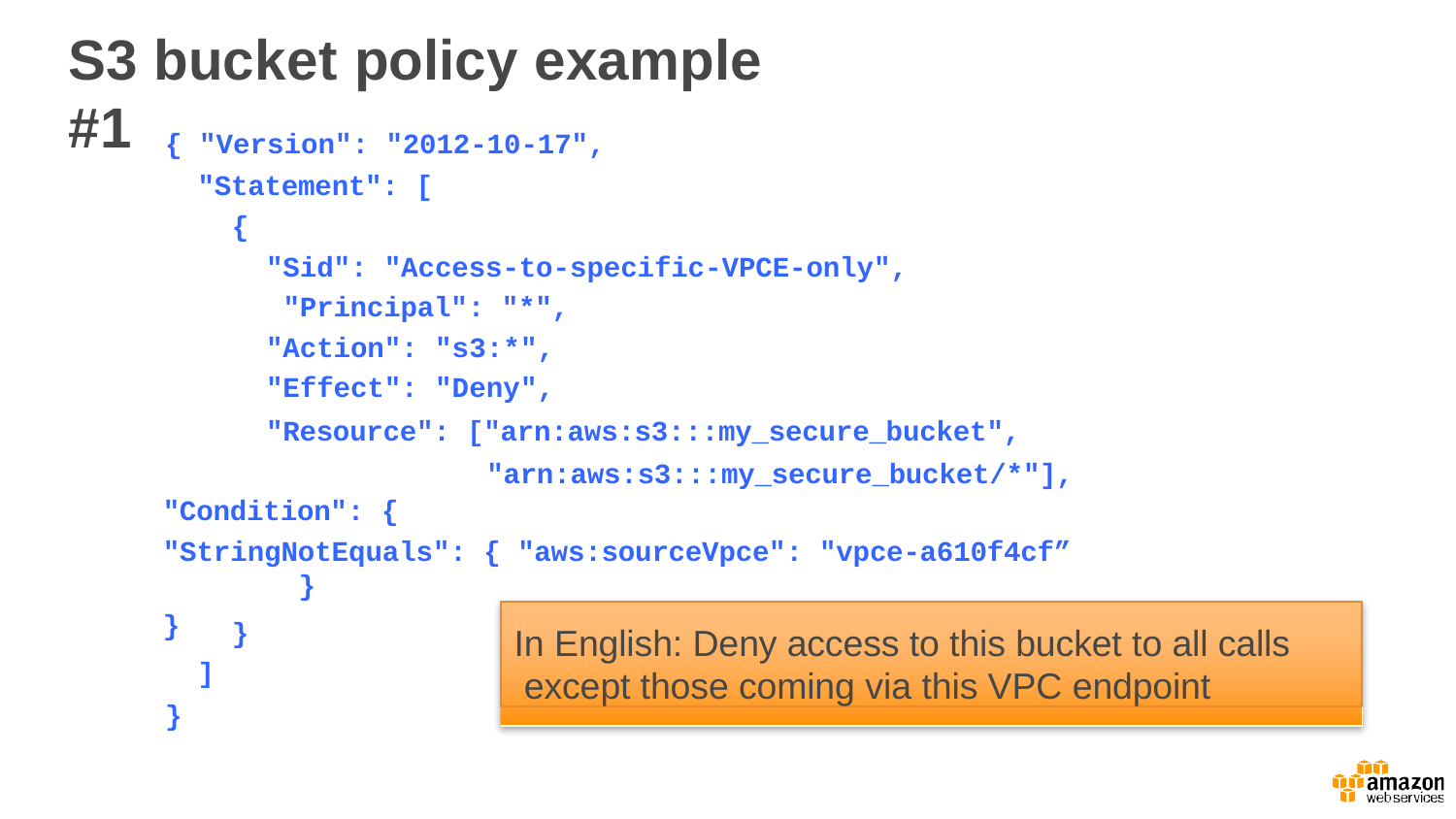

# S3 bucket policy example #1
{ "Version": "2012-10-17",
"Statement": [
{
"Sid": "Access-to-specific-VPCE-only",  "Principal": "*",
"Action": "s3:*",
"Effect": "Deny",
"Resource": ["arn:aws:s3:::my_secure_bucket",  "arn:aws:s3:::my_secure_bucket/*"],
"Condition": {
"StringNotEquals": { "aws:sourceVpce": "vpce-a610f4cf” }
}

In English: Deny access to this bucket to all calls  except those coming via this VPC endpoint

}
]
}